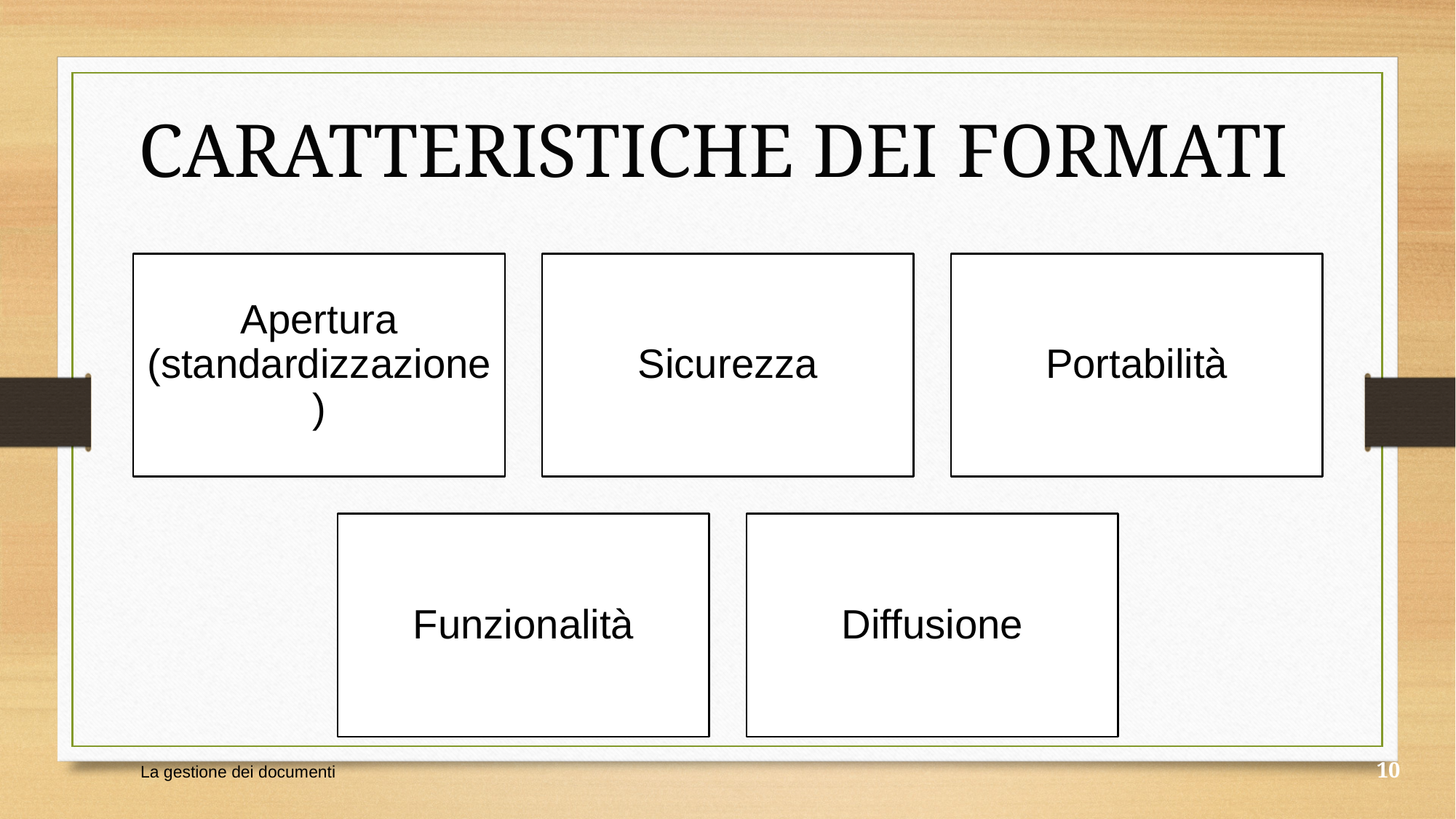

Caratteristiche dei formati
Apertura (standardizzazione)
Sicurezza
Portabilità
Funzionalità
Diffusione
La gestione dei documenti
10